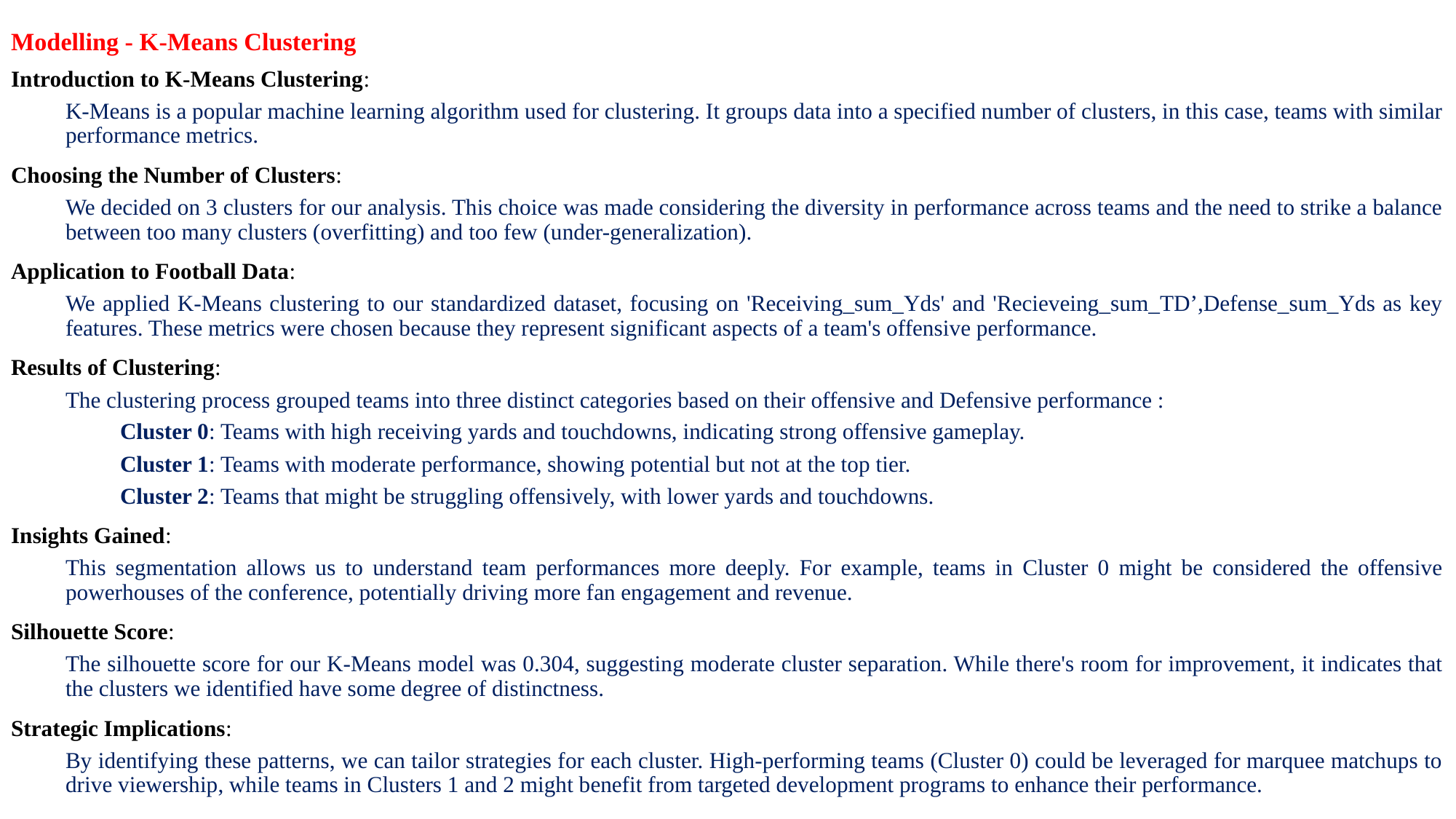

# Modelling - K-Means Clustering
Introduction to K-Means Clustering:
K-Means is a popular machine learning algorithm used for clustering. It groups data into a specified number of clusters, in this case, teams with similar performance metrics.
Choosing the Number of Clusters:
We decided on 3 clusters for our analysis. This choice was made considering the diversity in performance across teams and the need to strike a balance between too many clusters (overfitting) and too few (under-generalization).
Application to Football Data:
We applied K-Means clustering to our standardized dataset, focusing on 'Receiving_sum_Yds' and 'Recieveing_sum_TD’,Defense_sum_Yds as key features. These metrics were chosen because they represent significant aspects of a team's offensive performance.
Results of Clustering:
The clustering process grouped teams into three distinct categories based on their offensive and Defensive performance :
Cluster 0: Teams with high receiving yards and touchdowns, indicating strong offensive gameplay.
Cluster 1: Teams with moderate performance, showing potential but not at the top tier.
Cluster 2: Teams that might be struggling offensively, with lower yards and touchdowns.
Insights Gained:
This segmentation allows us to understand team performances more deeply. For example, teams in Cluster 0 might be considered the offensive powerhouses of the conference, potentially driving more fan engagement and revenue.
Silhouette Score:
The silhouette score for our K-Means model was 0.304, suggesting moderate cluster separation. While there's room for improvement, it indicates that the clusters we identified have some degree of distinctness.
Strategic Implications:
By identifying these patterns, we can tailor strategies for each cluster. High-performing teams (Cluster 0) could be leveraged for marquee matchups to drive viewership, while teams in Clusters 1 and 2 might benefit from targeted development programs to enhance their performance.